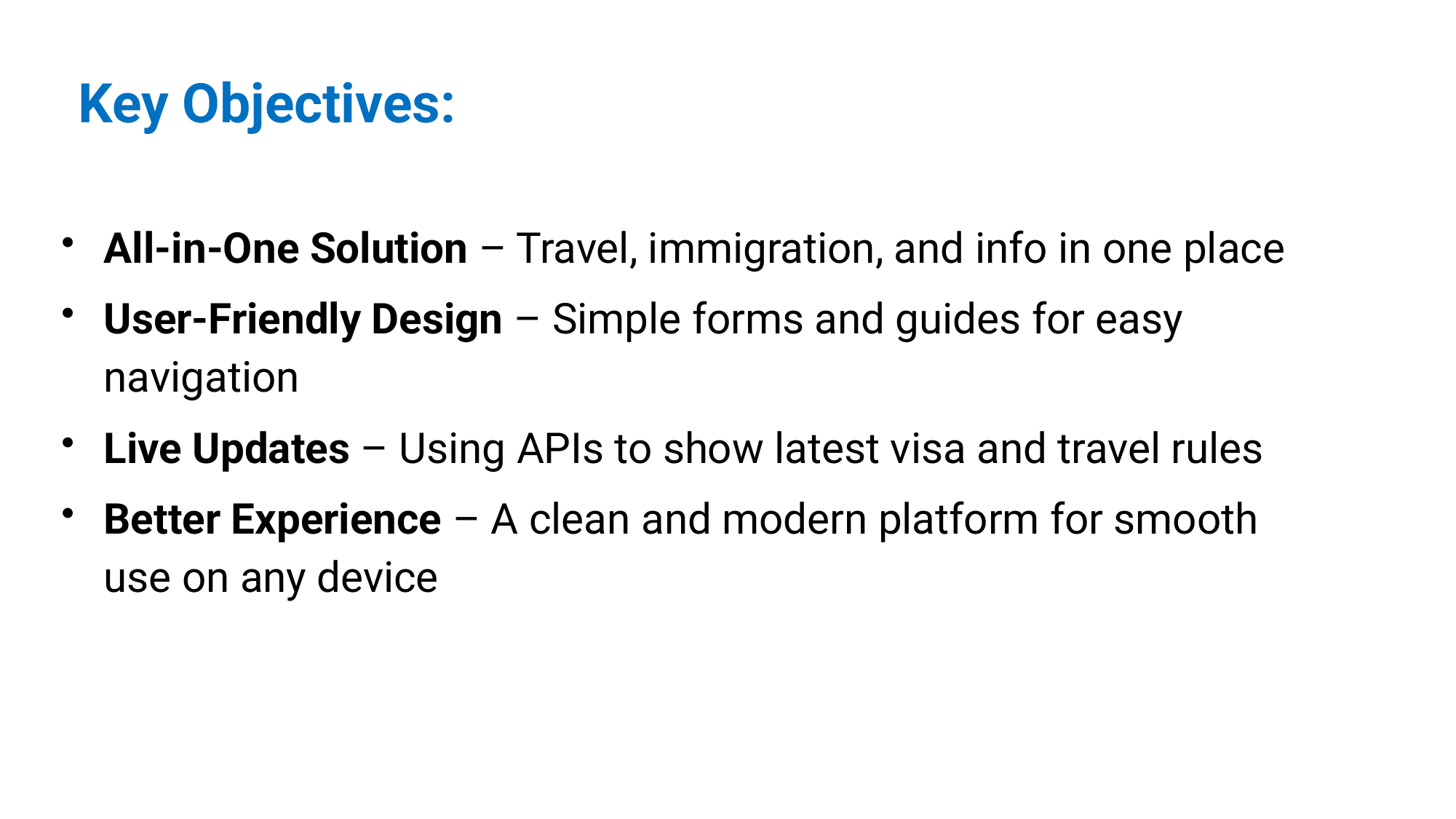

Key Objectives:

All-in-One Solution – Travel, immigration, and info in one place
User-Friendly Design – Simple forms and guides for easy navigation
Live Updates – Using APIs to show latest visa and travel rules
Better Experience – A clean and modern platform for smooth use on any device